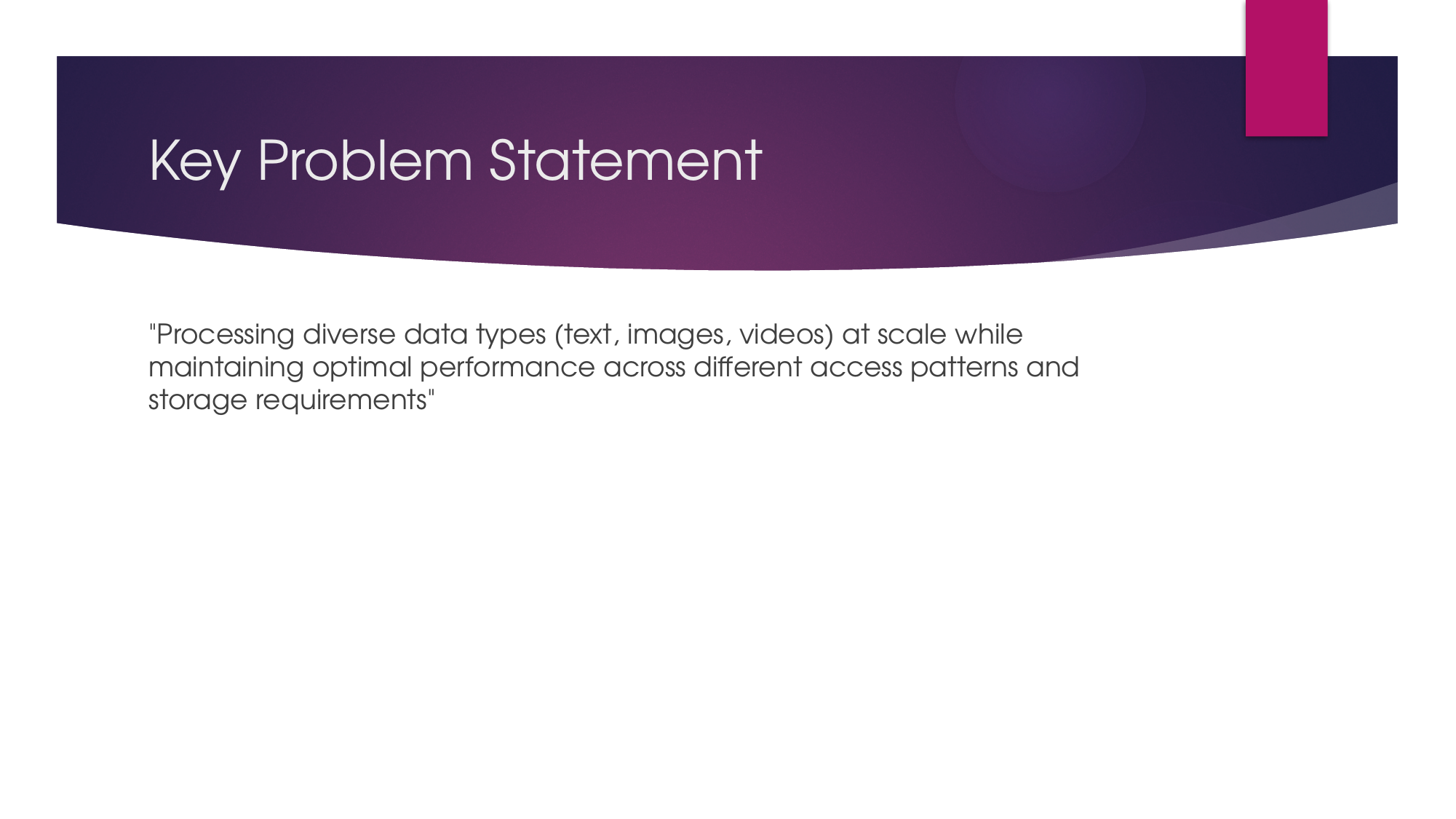

# Key Problem Statement
"Processing diverse data types (text, images, videos) at scale while maintaining optimal performance across different access patterns and storage requirements"